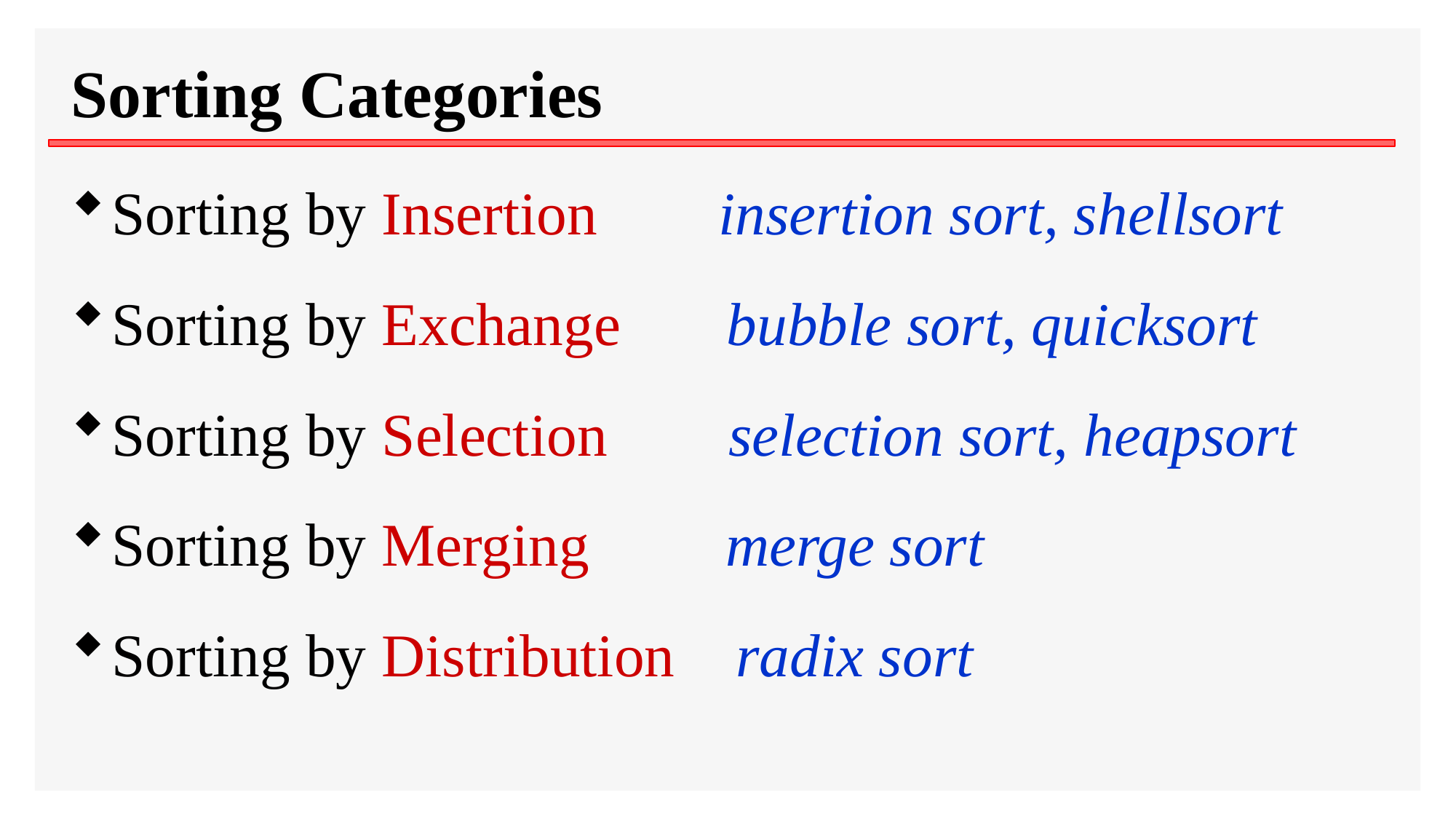

# Sorting Categories
Sorting by Insertion        insertion sort, shellsort

Sorting by Exchange       bubble sort, quicksort

Sorting by Selection        selection sort, heapsort

Sorting by Merging         merge sort

Sorting by Distribution    radix sort